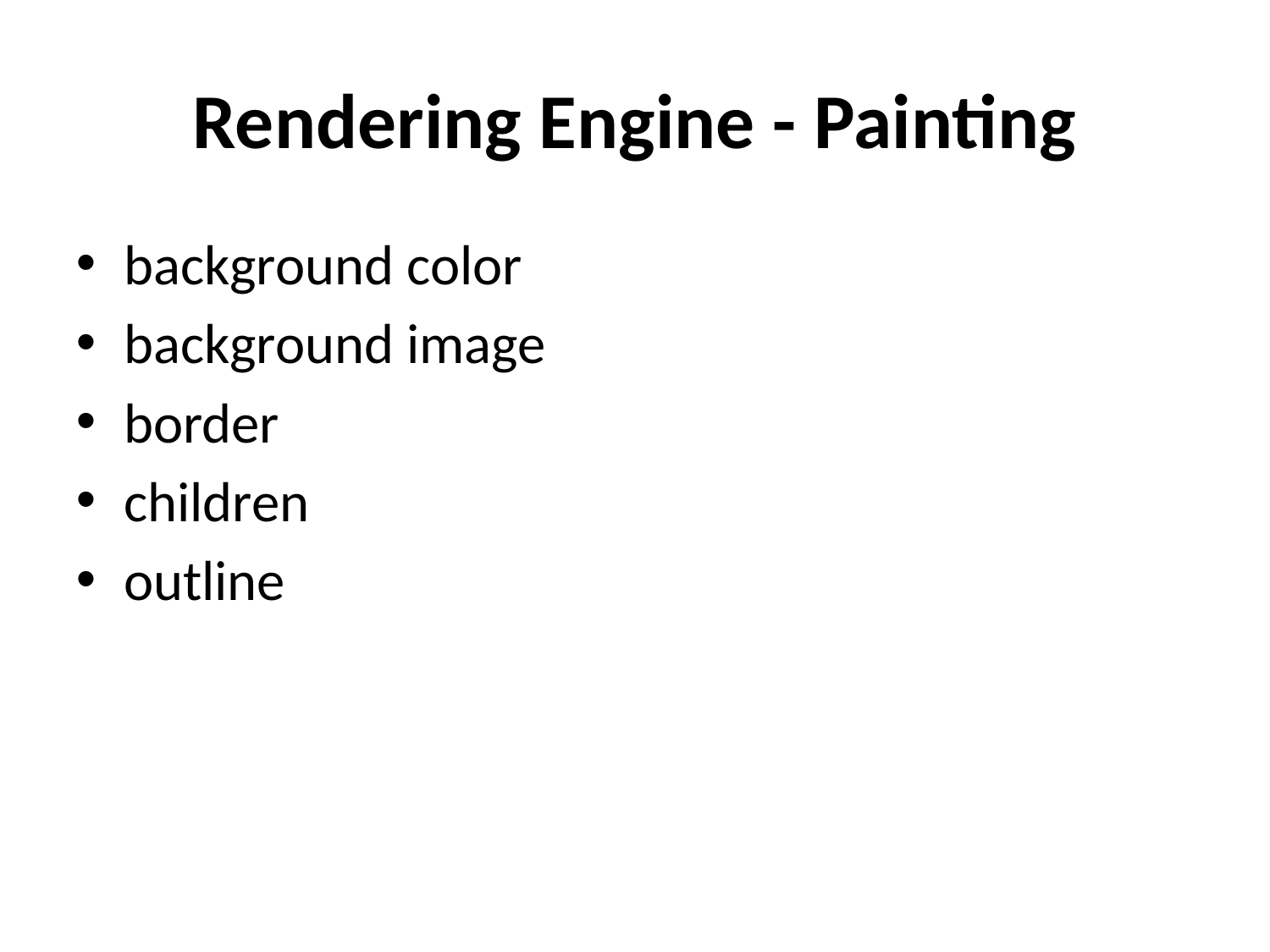

Rendering Engine - Painting
background color
background image
border
children
outline